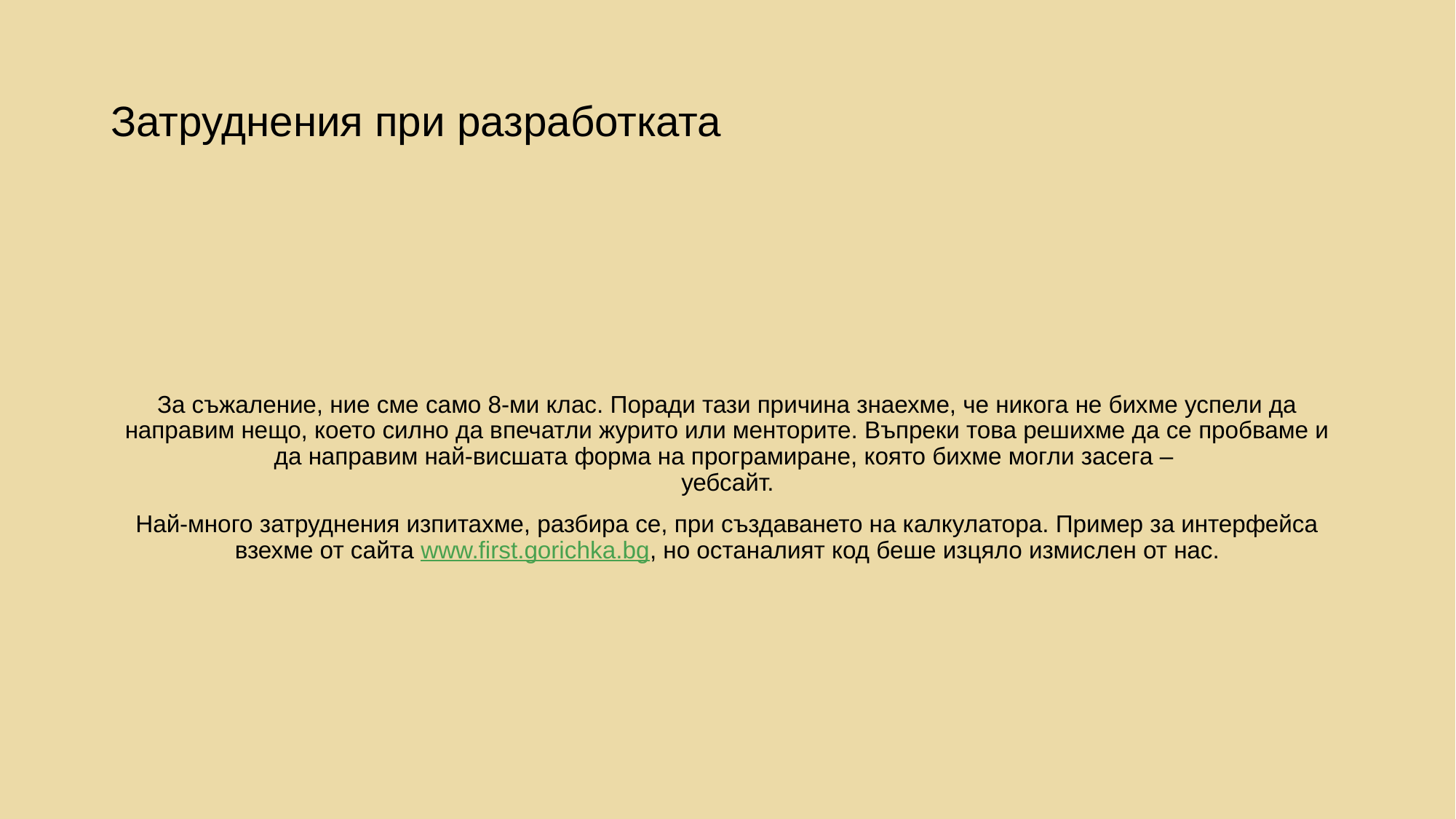

# Затруднения при разработката
За съжаление, ние сме само 8-ми клас. Поради тази причина знаехме, че никога не бихме успели да направим нещо, което силно да впечатли журито или менторите. Въпреки това решихме да се пробваме и да направим най-висшата форма на програмиране, която бихме могли засега –
уебсайт.
Най-много затруднения изпитахме, разбира се, при създаването на калкулатора. Пример за интерфейса взехме от сайта www.first.gorichka.bg, но останалият код беше изцяло измислен от нас.